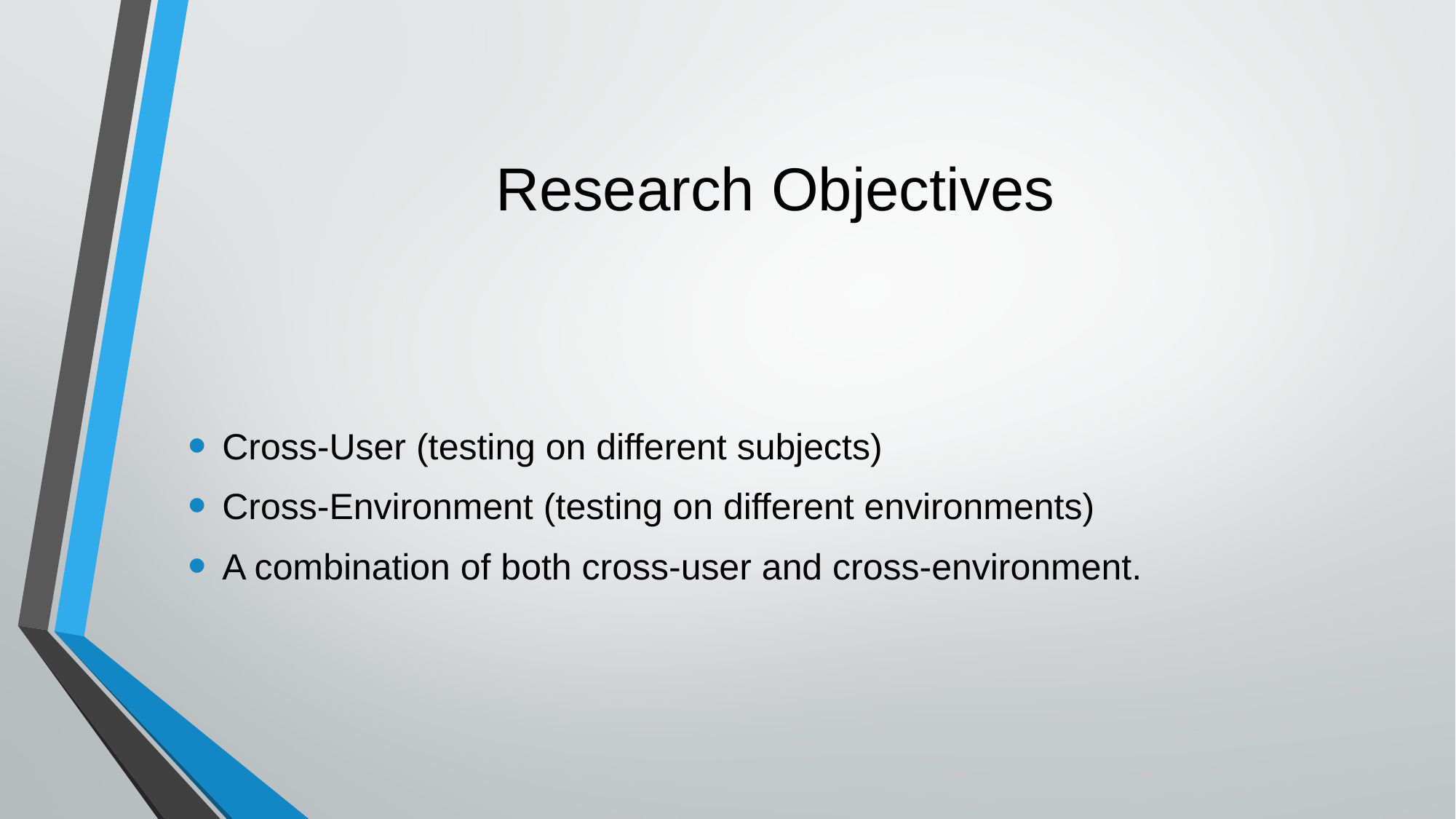

# Research Objectives
Cross-User (testing on different subjects)
Cross-Environment (testing on different environments)
A combination of both cross-user and cross-environment.